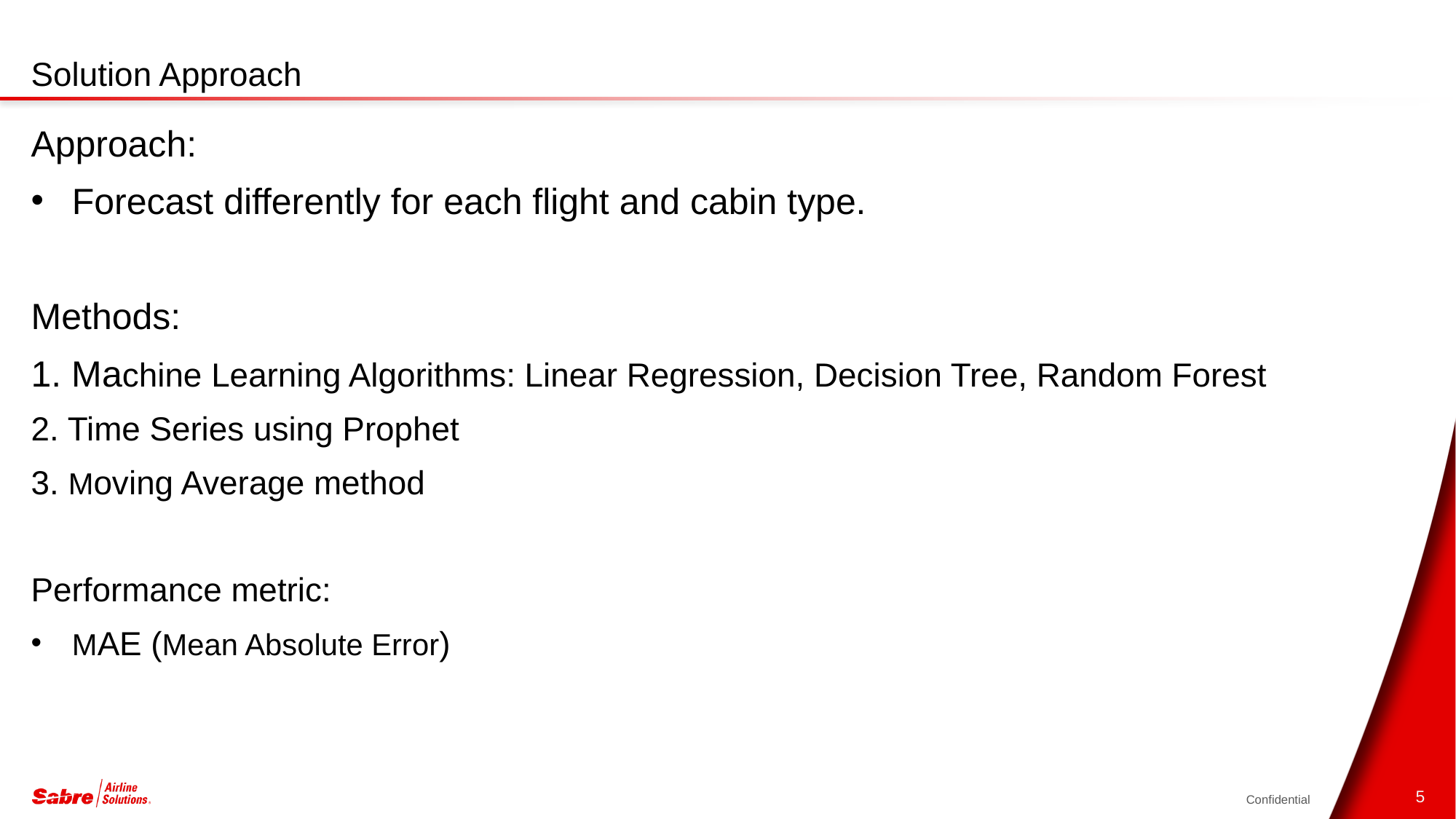

# Solution Approach
Approach:
Forecast differently for each flight and cabin type.

Methods:
1. Machine Learning Algorithms: Linear Regression, Decision Tree, Random Forest
2. Time Series using Prophet
3. Moving Average method

Performance metric:
MAE (Mean Absolute Error)